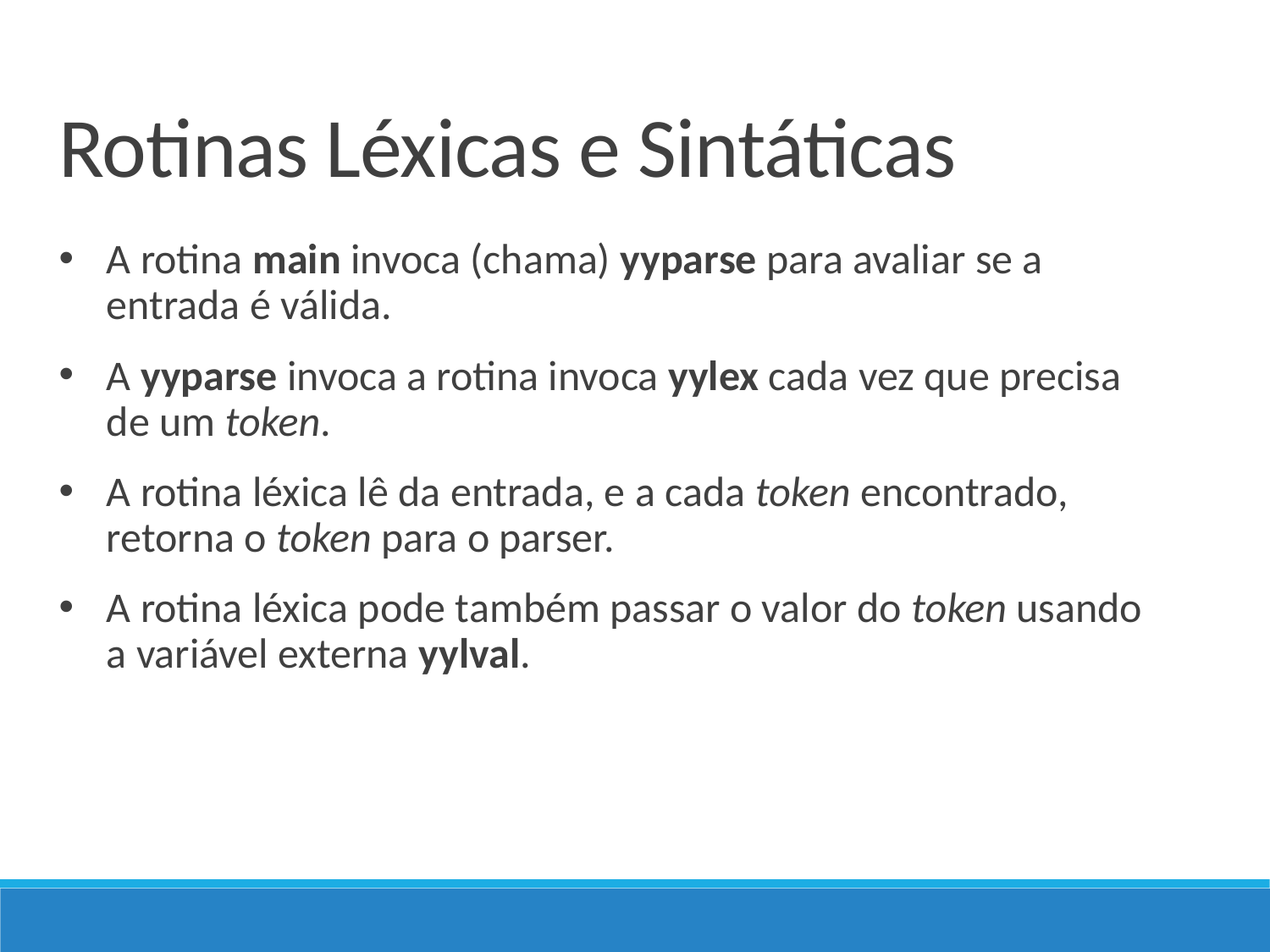

Rotinas Léxicas e Sintáticas
A rotina main invoca (chama) yyparse para avaliar se a entrada é válida.
A yyparse invoca a rotina invoca yylex cada vez que precisa de um token.
A rotina léxica lê da entrada, e a cada token encontrado, retorna o token para o parser.
A rotina léxica pode também passar o valor do token usando a variável externa yylval.